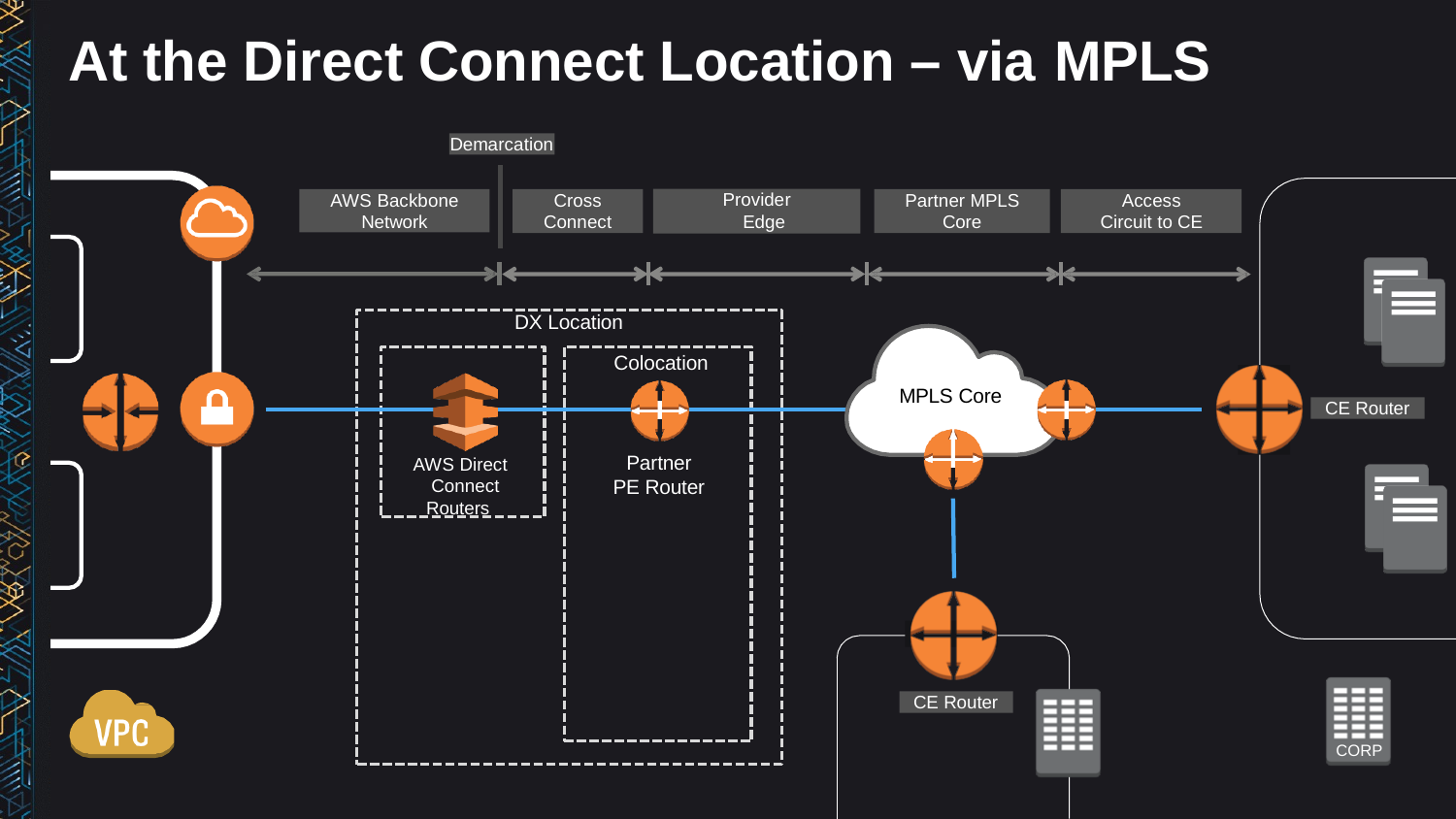

# At the Direct Connect Location – via MPLS
Demarcation

Provider  Edge
Cross
Connect
Partner MPLS
Core
Access
Circuit to CE

AWS Backbone
Network

DX Location
Colocation

MPLS Core
CE Router
Partner  PE Router
AWS Direct  Connect  Routers

CE Router
CORP